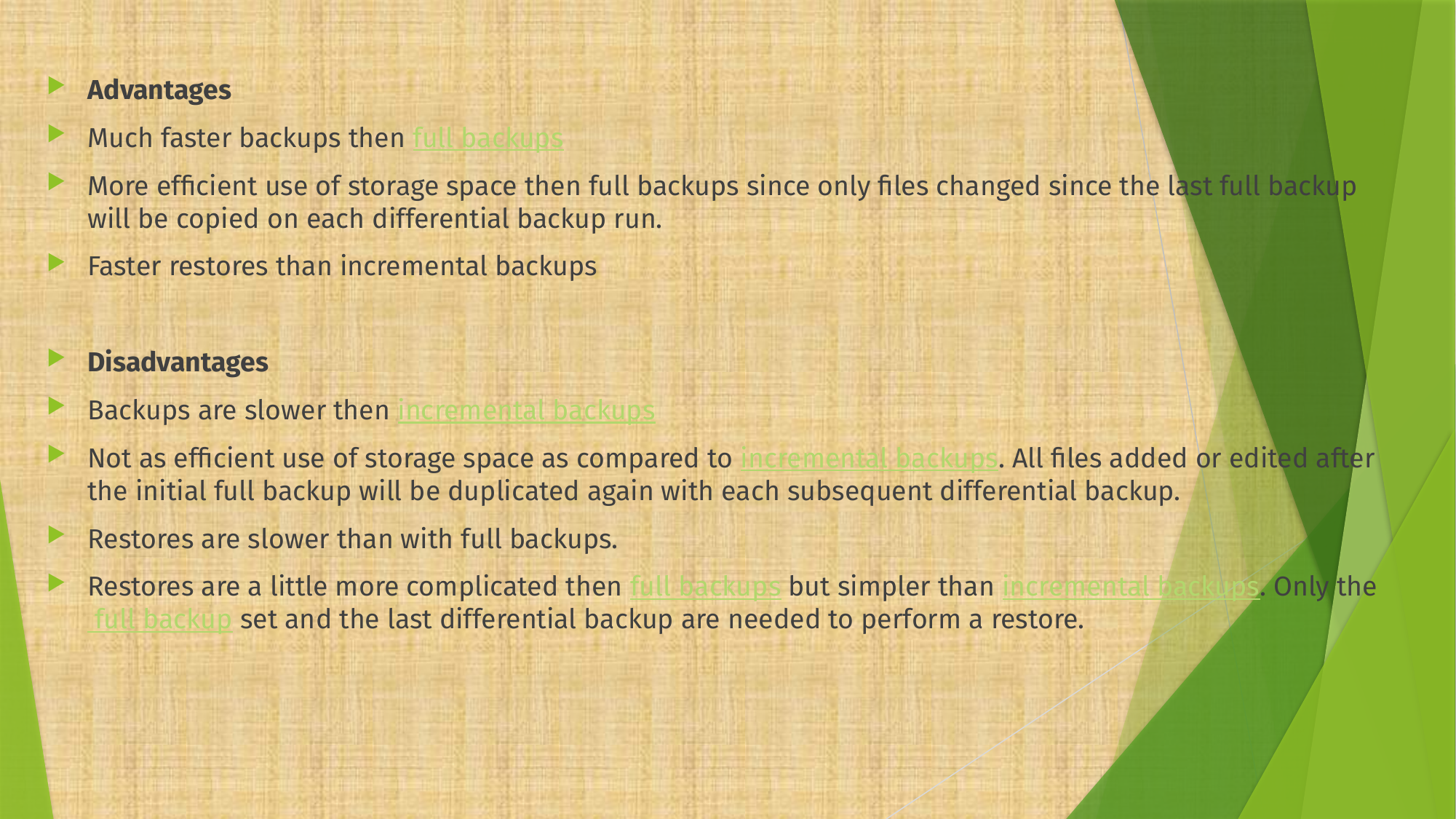

Advantages
Much faster backups then full backups
More efficient use of storage space then full backups since only files changed since the last full backup will be copied on each differential backup run.
Faster restores than incremental backups

Disadvantages
Backups are slower then incremental backups
Not as efficient use of storage space as compared to incremental backups. All files added or edited after the initial full backup will be duplicated again with each subsequent differential backup.
Restores are slower than with full backups.
Restores are a little more complicated then full backups but simpler than incremental backups. Only the full backup set and the last differential backup are needed to perform a restore.